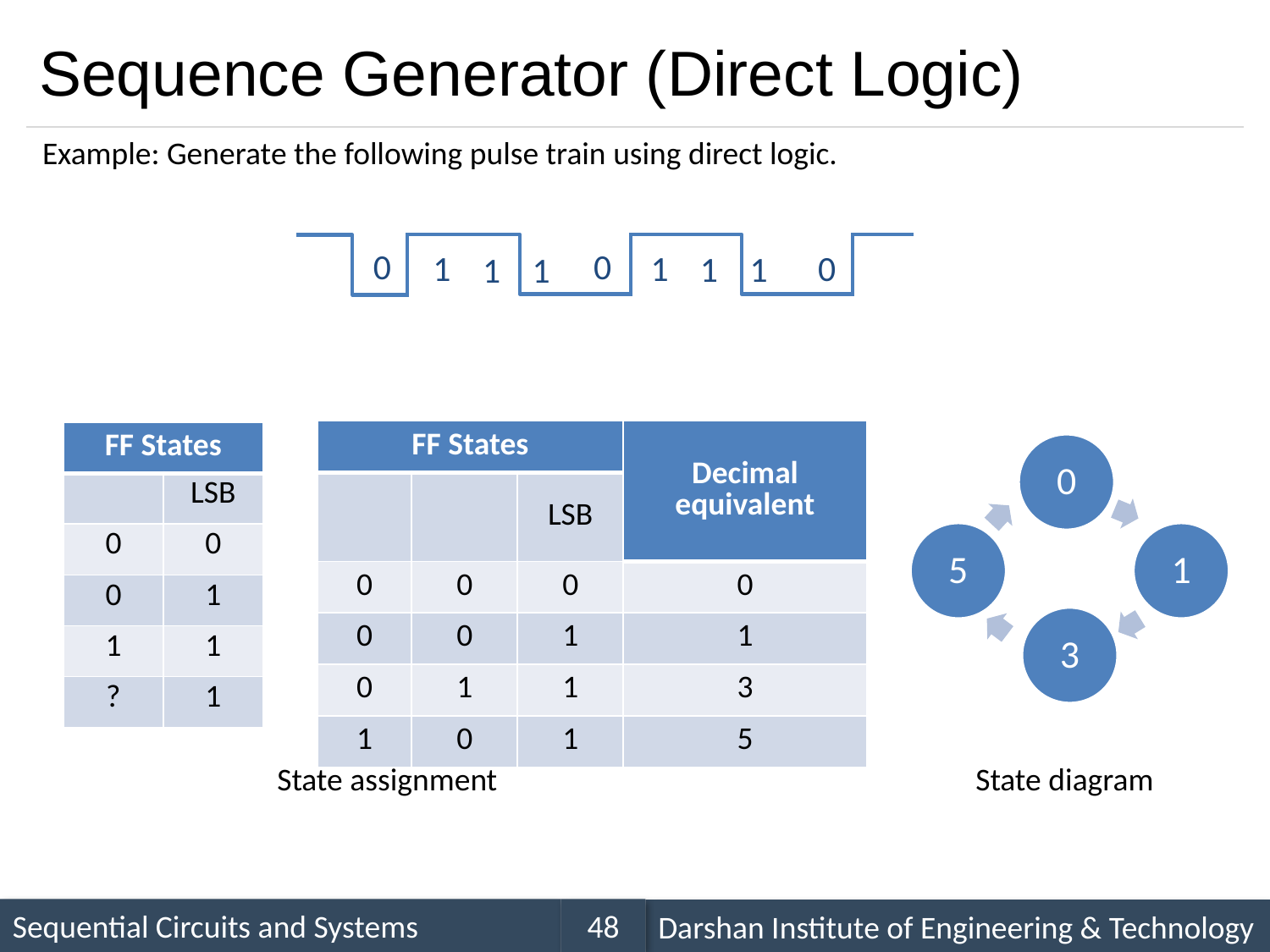

# Sequence Generator (Direct Logic)
Example: Generate the following pulse train using direct logic.
0
0
1
0
1
1
1
1
1
| FF States |  |  | Decimal equivalent |
| --- | --- | --- | --- |
|  |  | LSB |  |
| 0 | 0 | 0 | 0 |
| 0 | 0 | 1 | 1 |
| 0 | 1 | 1 | 3 |
| 1 | 0 | 1 | 5 |
| FF States |  |
| --- | --- |
|  | LSB |
| 0 | 0 |
| 0 | 1 |
| 1 | 1 |
| ? | 1 |

0

5

1

3

State assignment
State diagram